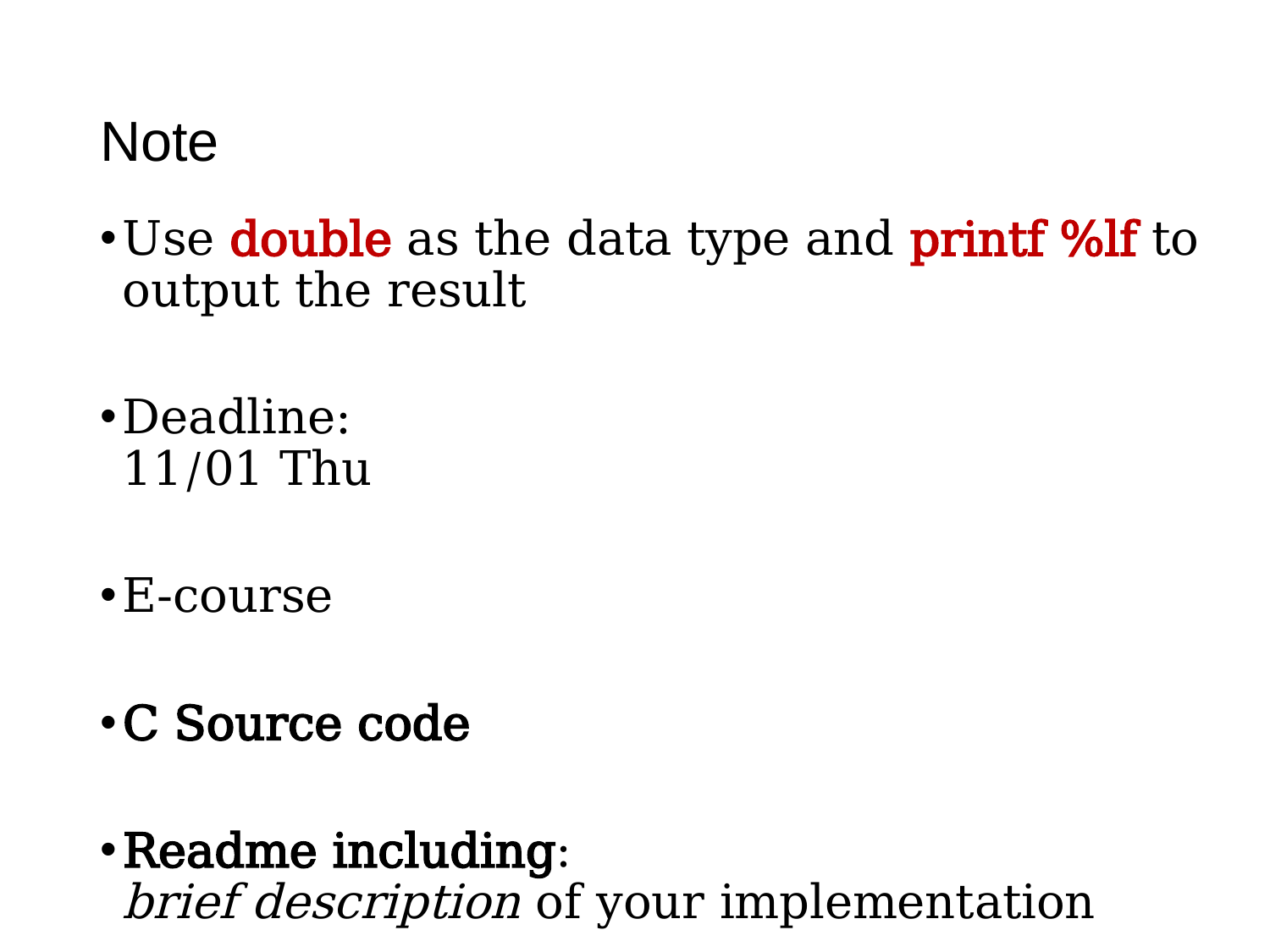

# Note
Use double as the data type and printf %lf to output the result

Deadline:
11/01 Thu

E-course

C Source code

Readme including:
brief description of your implementation